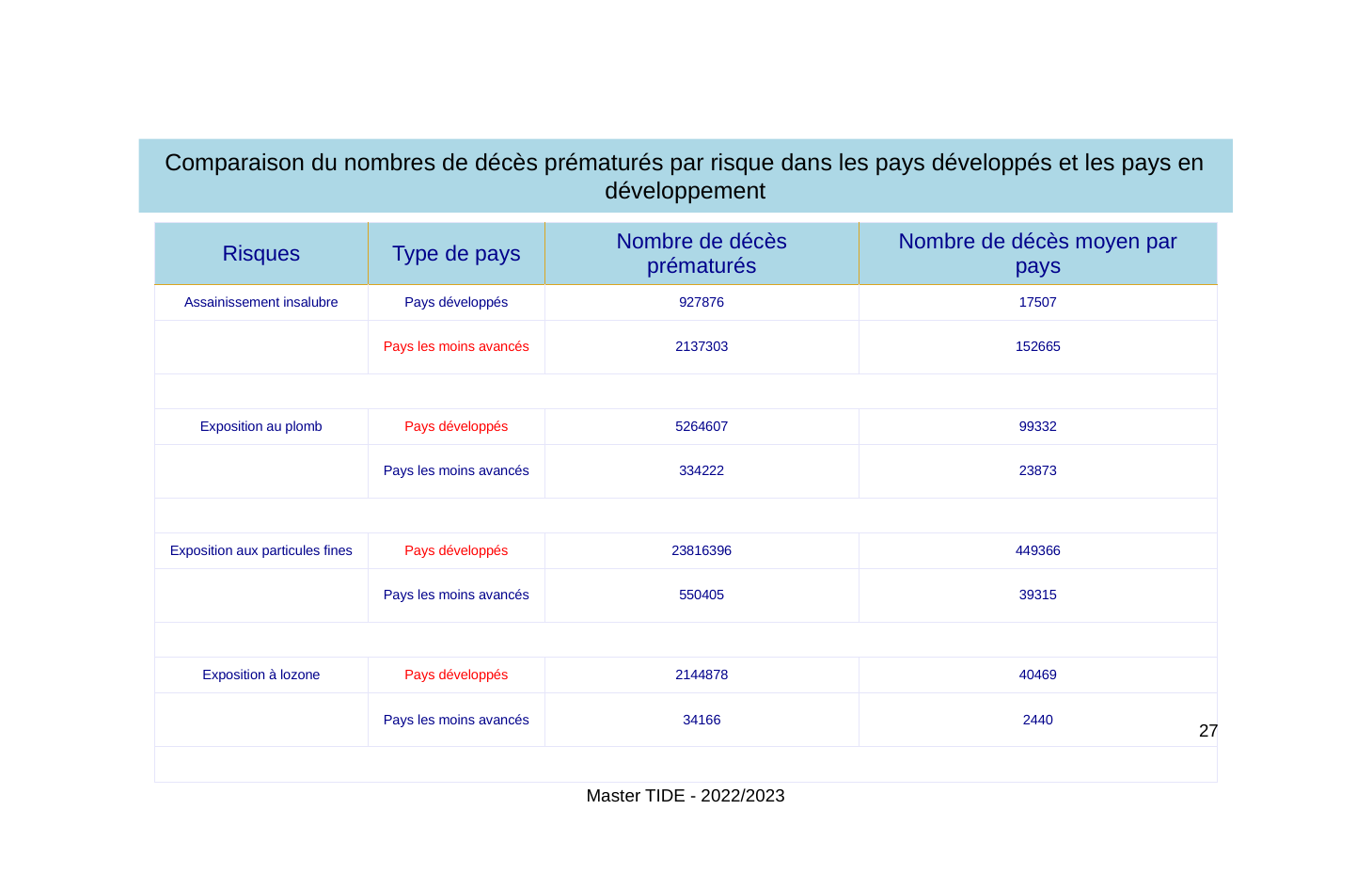

Comparaison du nombres de décès prématurés par risque dans les pays développés et les pays en
développement
| Risques | Type de pays | Nombre de décès prématurés | Nombre de décès moyen par pays |
| --- | --- | --- | --- |
| Assainissement insalubre | Pays développés | 927876 | 17507 |
|  | Pays les moins avancés | 2137303 | 152665 |
|  |  |  |  |
| Exposition au plomb | Pays développés | 5264607 | 99332 |
|  | Pays les moins avancés | 334222 | 23873 |
|  |  |  |  |
| Exposition aux particules fines | Pays développés | 23816396 | 449366 |
|  | Pays les moins avancés | 550405 | 39315 |
|  |  |  |  |
| Exposition à lozone | Pays développés | 2144878 | 40469 |
|  | Pays les moins avancés | 34166 | 2440 |
|  |  |  |  |
27
Master TIDE - 2022/2023